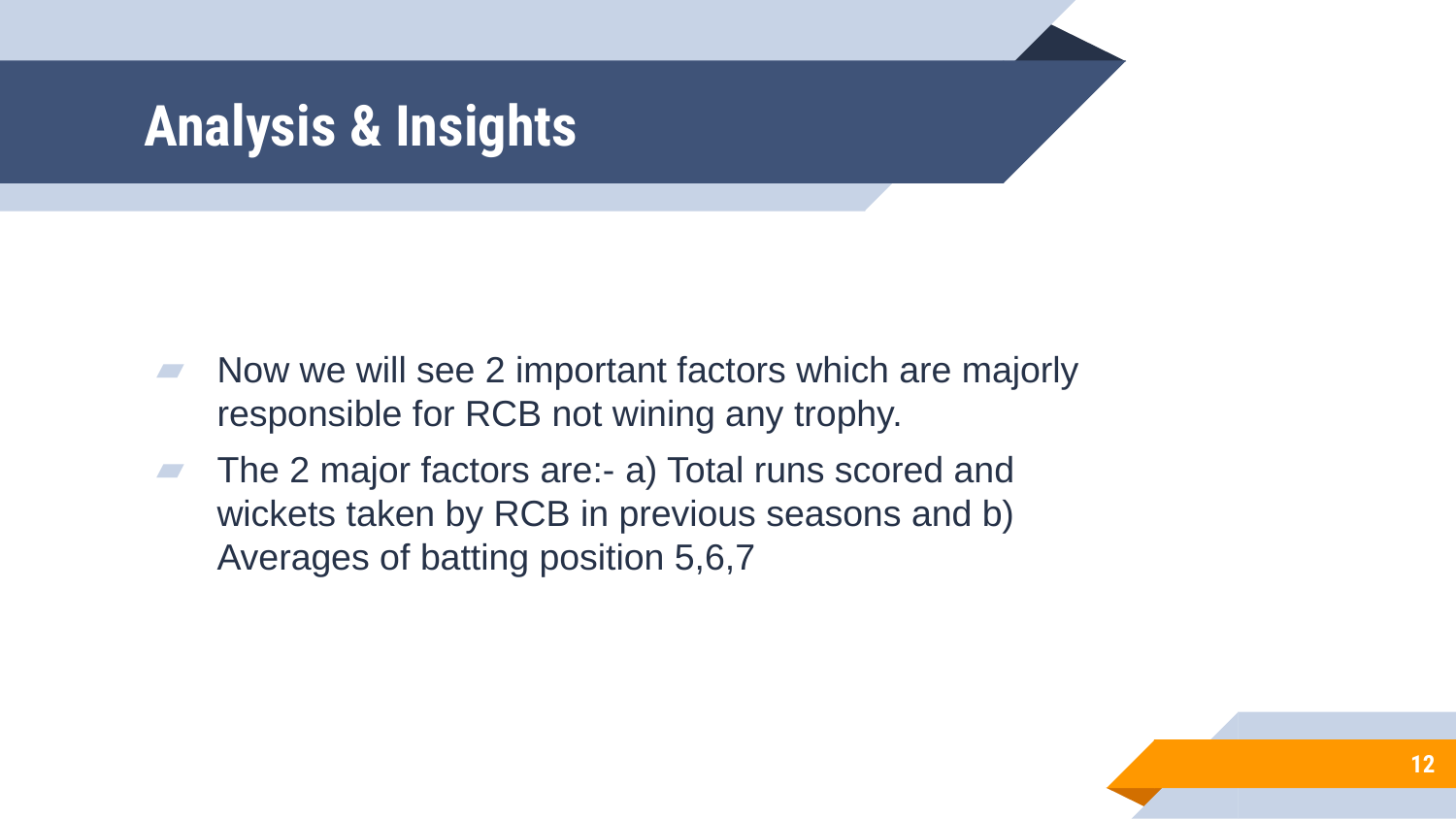

# Analysis & Insights
Now we will see 2 important factors which are majorly responsible for RCB not wining any trophy.
The 2 major factors are:- a) Total runs scored and wickets taken by RCB in previous seasons and b) Averages of batting position 5,6,7
12